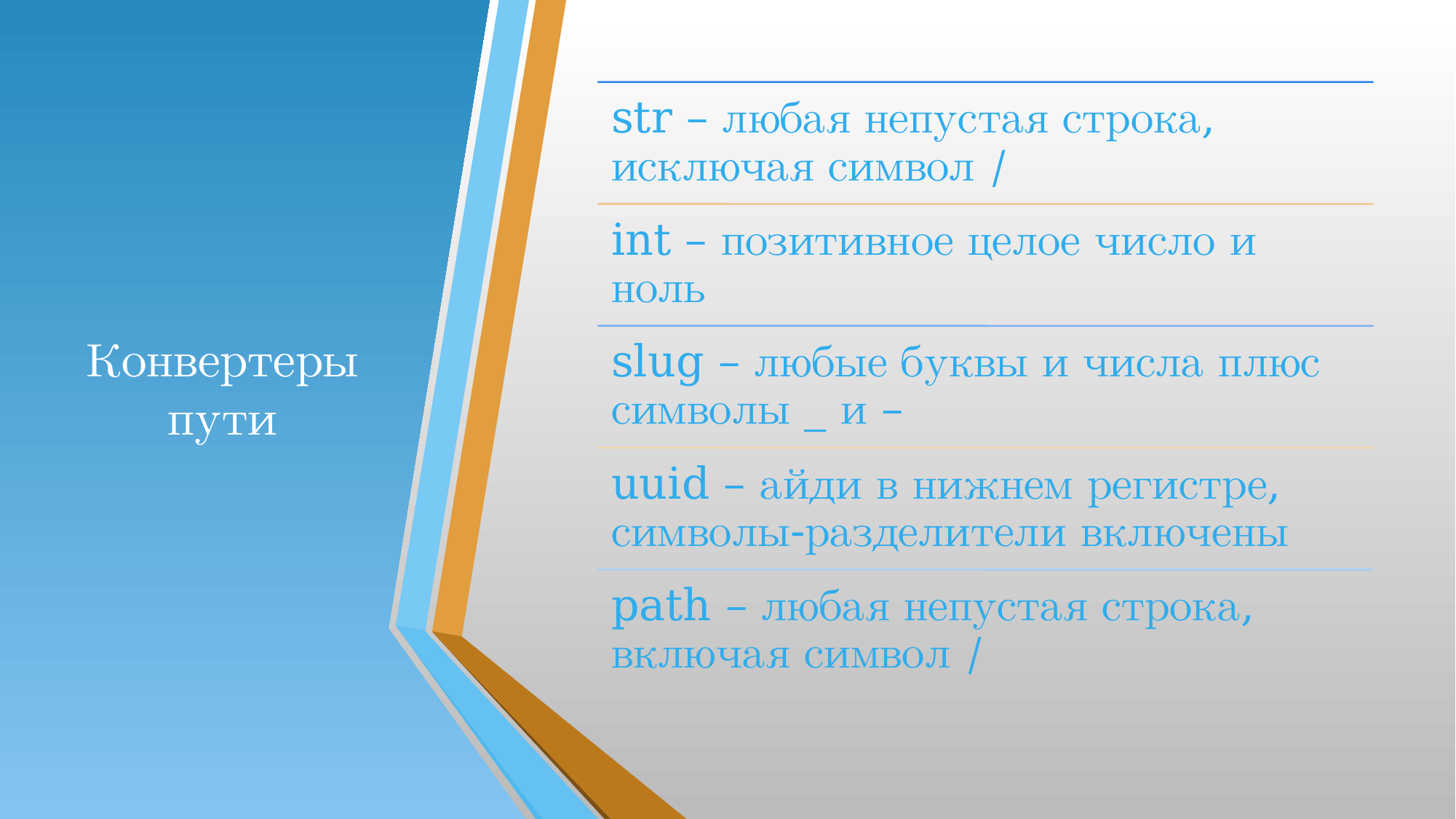

# Конвертеры пути
str – любая непустая строка, исключая символ /
int – позитивное целое число и ноль
slug – любые буквы и числа плюс символы _ и –
uuid – айди в нижнем регистре, символы-разделители включены
path – любая непустая строка, включая символ /